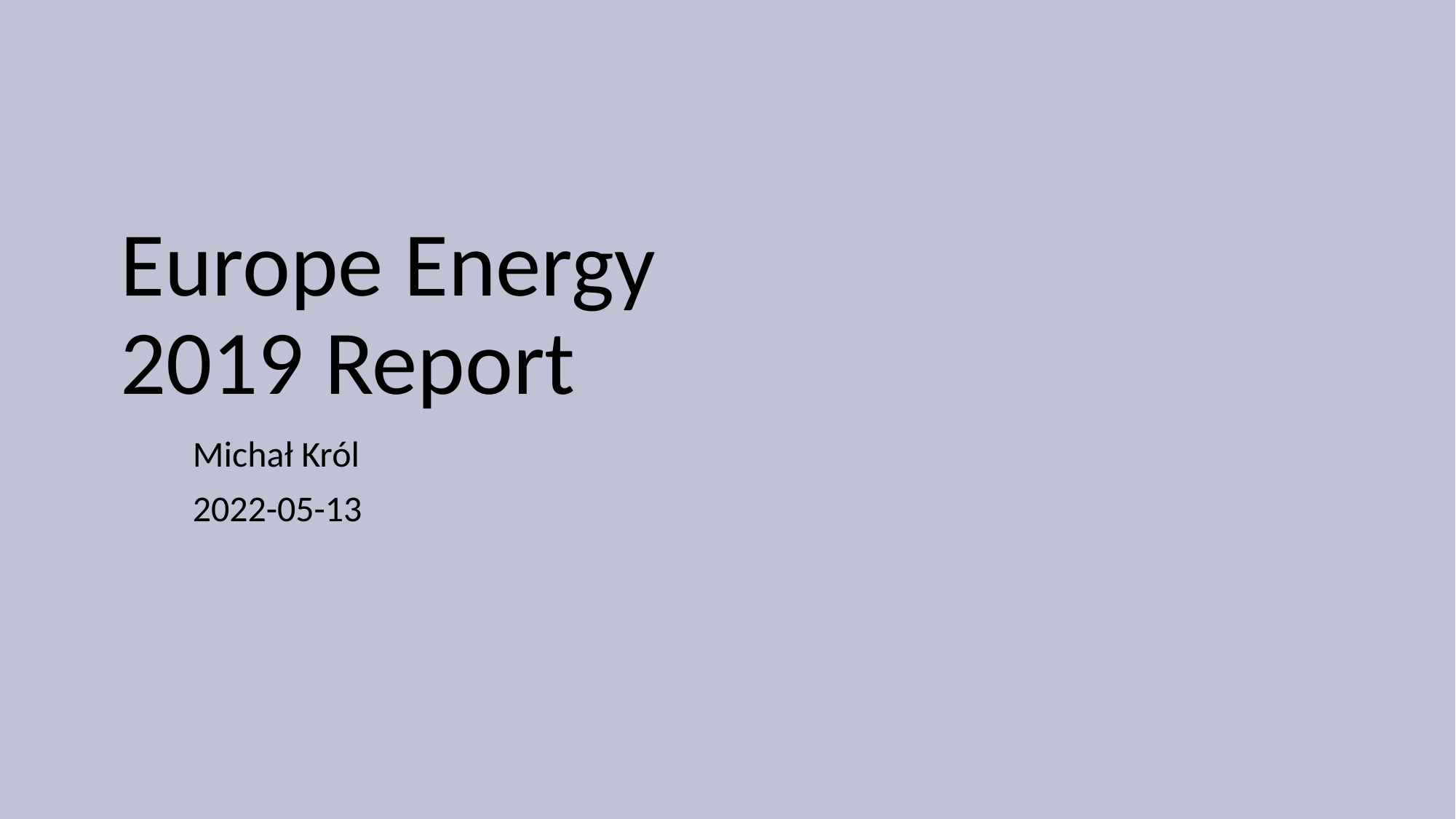

# Europe Energy 2019 Report
Michał Król
2022-05-13